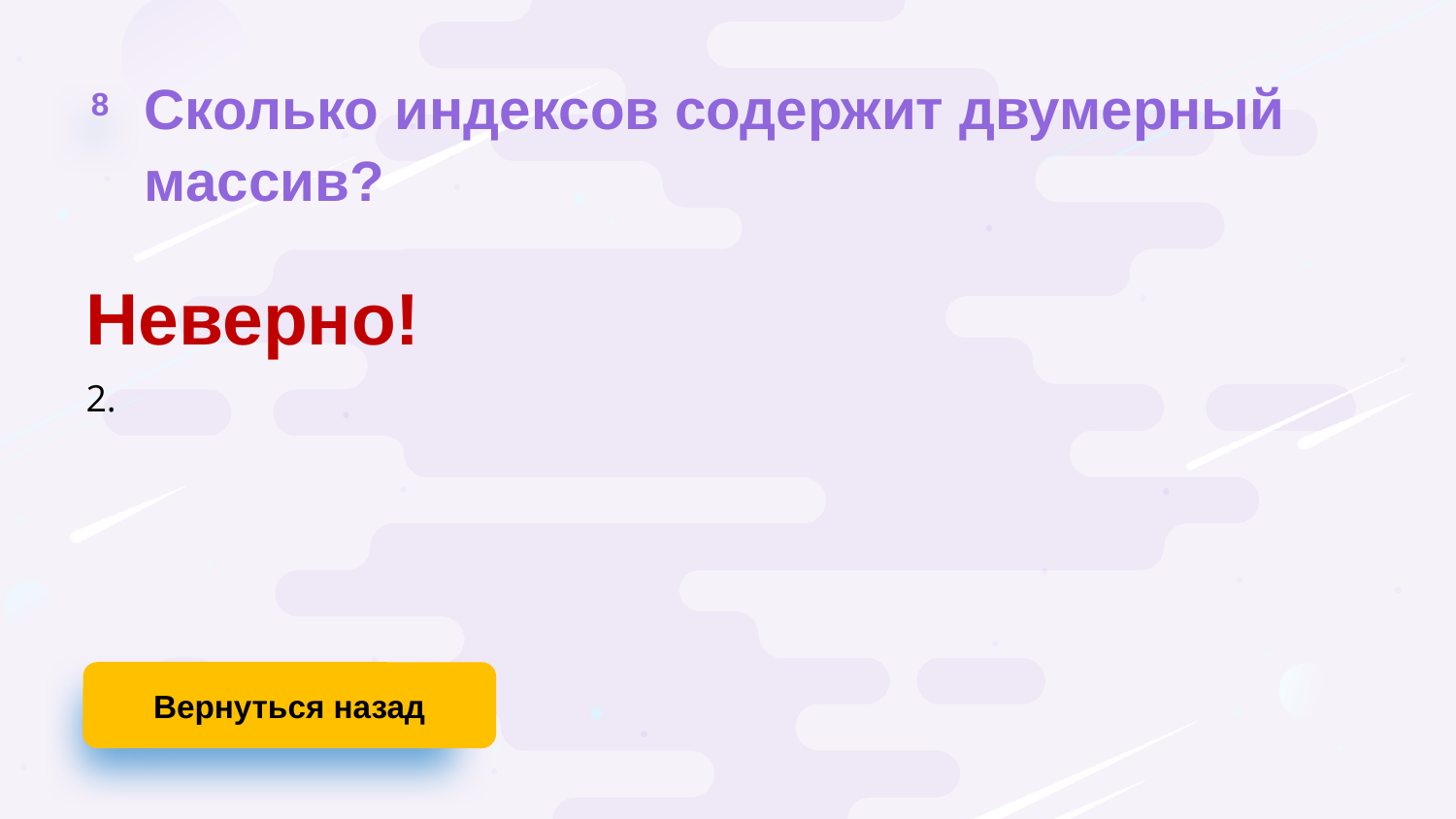

8
Сколько индексов содержит двумерный массив?
Неверно!
2.
Вернуться назад